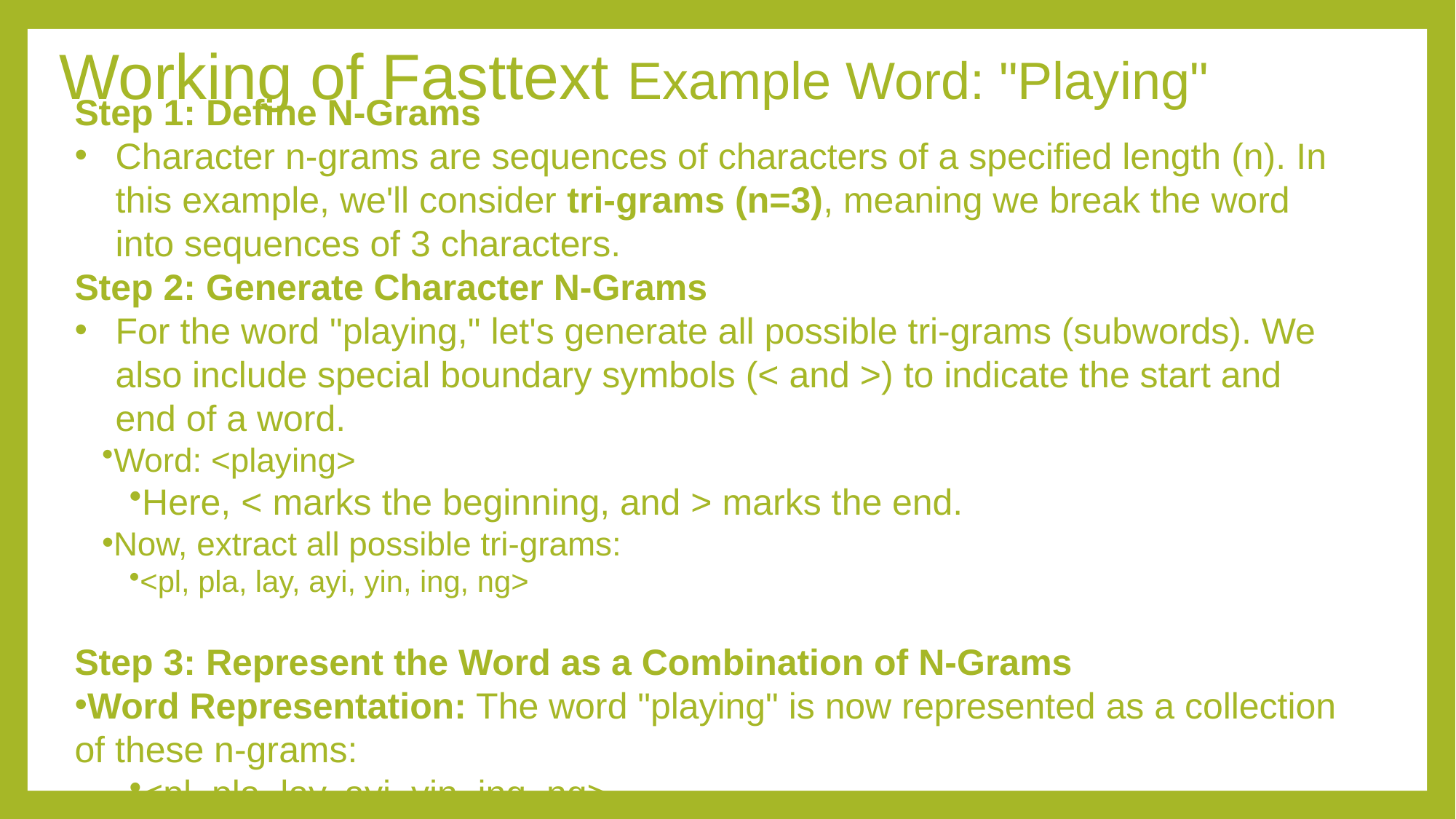

# Working of Fasttext Example Word: "Playing"
Step 1: Define N-Grams
Character n-grams are sequences of characters of a specified length (n). In this example, we'll consider tri-grams (n=3), meaning we break the word into sequences of 3 characters.
Step 2: Generate Character N-Grams
For the word "playing," let's generate all possible tri-grams (subwords). We also include special boundary symbols (< and >) to indicate the start and end of a word.
Word: <playing>
Here, < marks the beginning, and > marks the end.
Now, extract all possible tri-grams:
<pl, pla, lay, ayi, yin, ing, ng>

Step 3: Represent the Word as a Combination of N-Grams
Word Representation: The word "playing" is now represented as a collection of these n-grams:
<pl, pla, lay, ayi, yin, ing, ng>